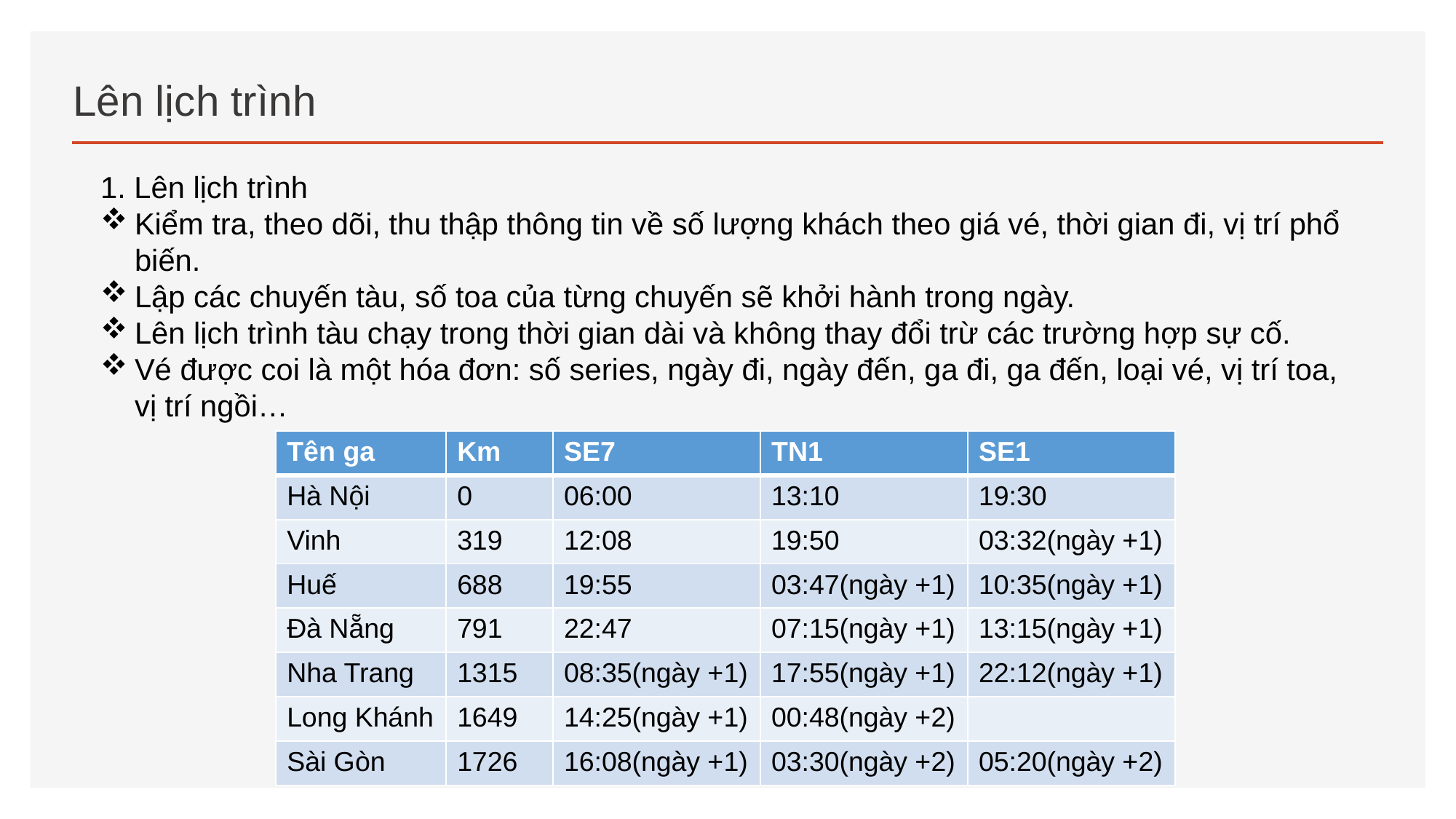

# Lên lịch trình
1. Lên lịch trình
Kiểm tra, theo dõi, thu thập thông tin về số lượng khách theo giá vé, thời gian đi, vị trí phổ biến.
Lập các chuyến tàu, số toa của từng chuyến sẽ khởi hành trong ngày.
Lên lịch trình tàu chạy trong thời gian dài và không thay đổi trừ các trường hợp sự cố.
Vé được coi là một hóa đơn: số series, ngày đi, ngày đến, ga đi, ga đến, loại vé, vị trí toa, vị trí ngồi…
| Tên ga | Km | SE7 | TN1 | SE1 |
| --- | --- | --- | --- | --- |
| Hà Nội | 0 | 06:00 | 13:10 | 19:30 |
| Vinh | 319 | 12:08 | 19:50 | 03:32(ngày +1) |
| Huế | 688 | 19:55 | 03:47(ngày +1) | 10:35(ngày +1) |
| Đà Nẵng | 791 | 22:47 | 07:15(ngày +1) | 13:15(ngày +1) |
| Nha Trang | 1315 | 08:35(ngày +1) | 17:55(ngày +1) | 22:12(ngày +1) |
| Long Khánh | 1649 | 14:25(ngày +1) | 00:48(ngày +2) |  |
| Sài Gòn | 1726 | 16:08(ngày +1) | 03:30(ngày +2) | 05:20(ngày +2) |